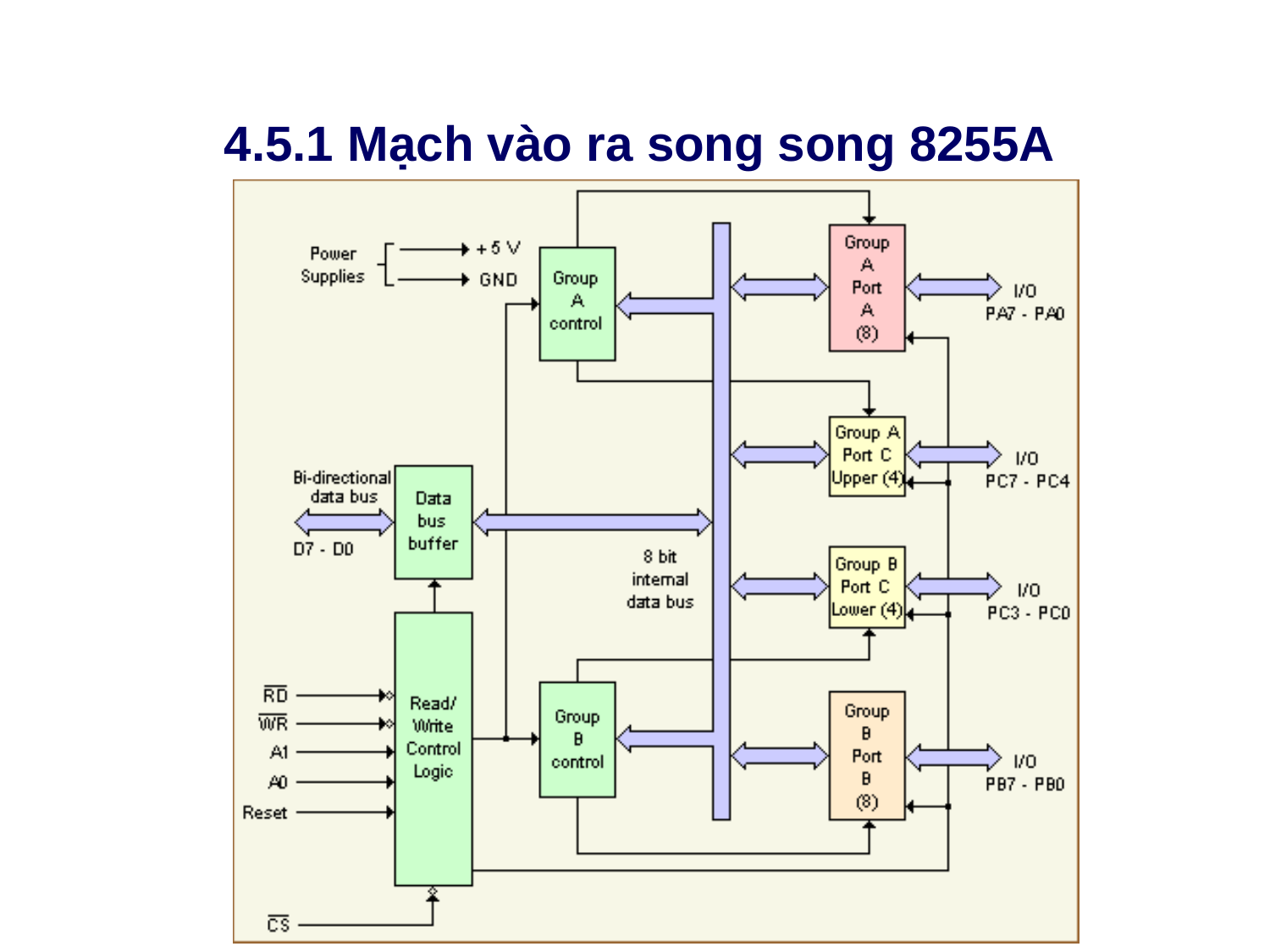

# 4.5.1 Mạch vào ra song song 8255A